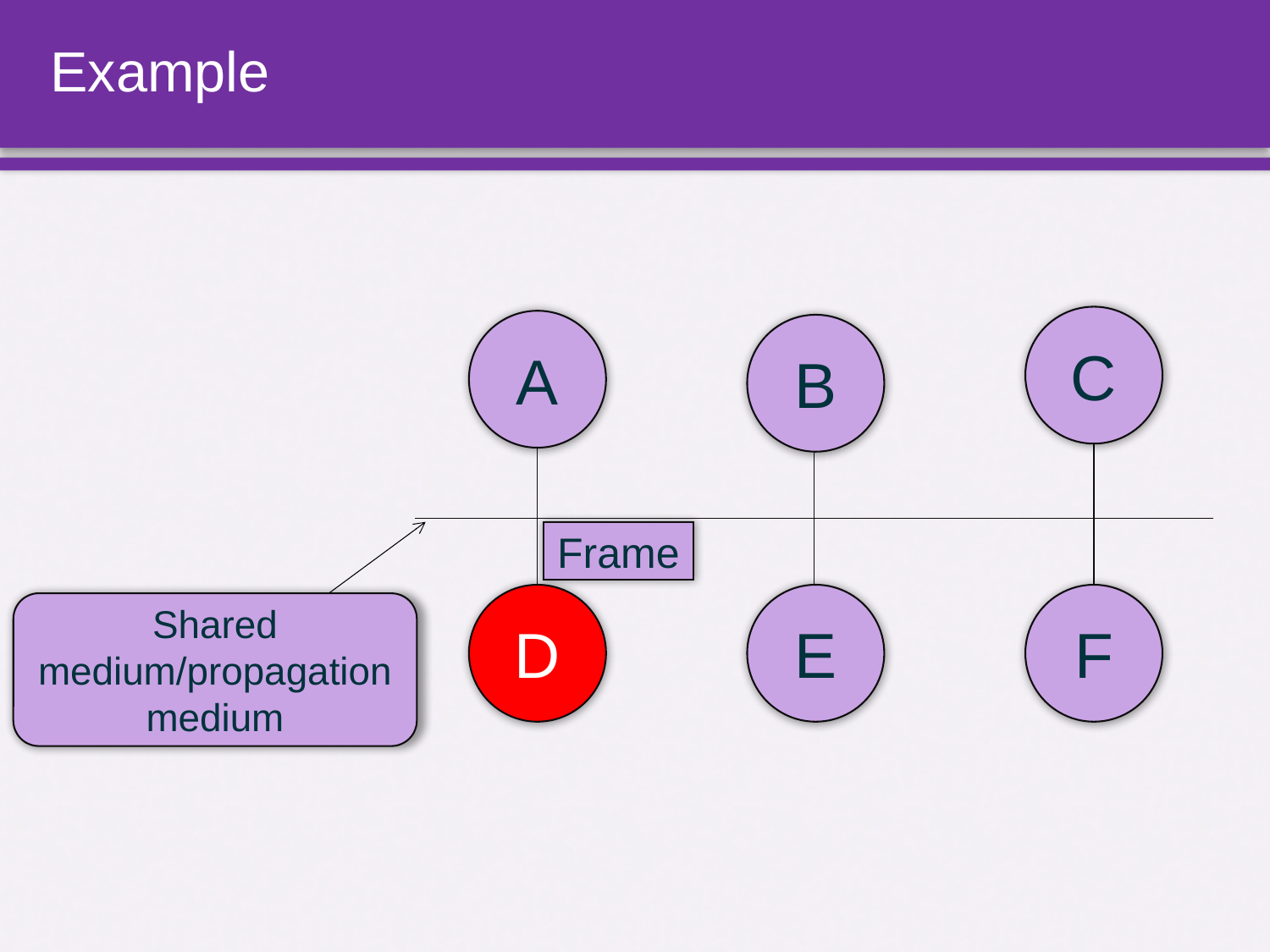

# Example
C
A
B
Frame
D
E
F
Shared medium/propagation medium